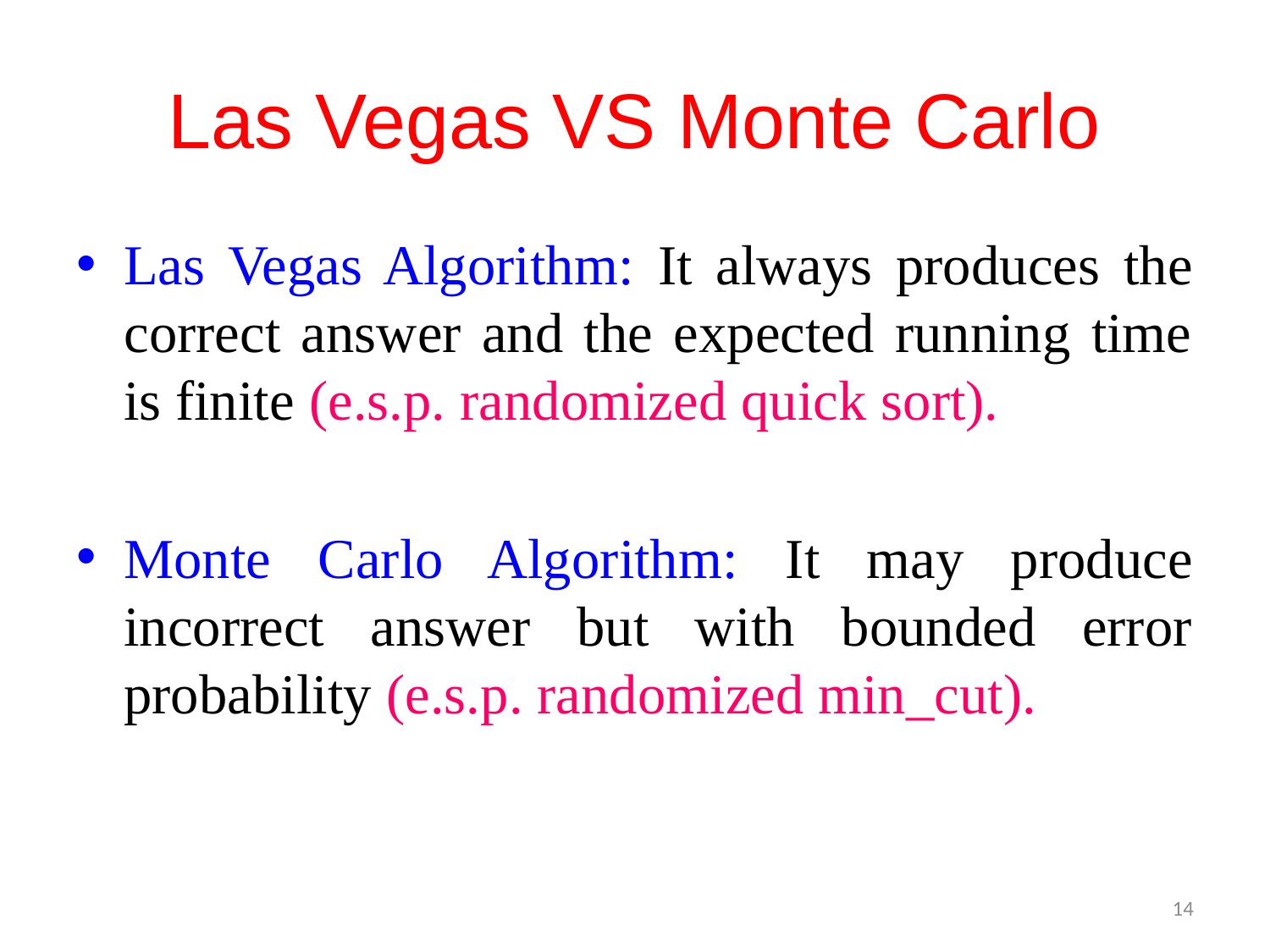

# Las Vegas VS Monte Carlo
Las Vegas Algorithm: It always produces the correct answer and the expected running time is finite (e.s.p. randomized quick sort).

Monte Carlo Algorithm: It may produce incorrect answer but with bounded error probability (e.s.p. randomized min_cut).

14